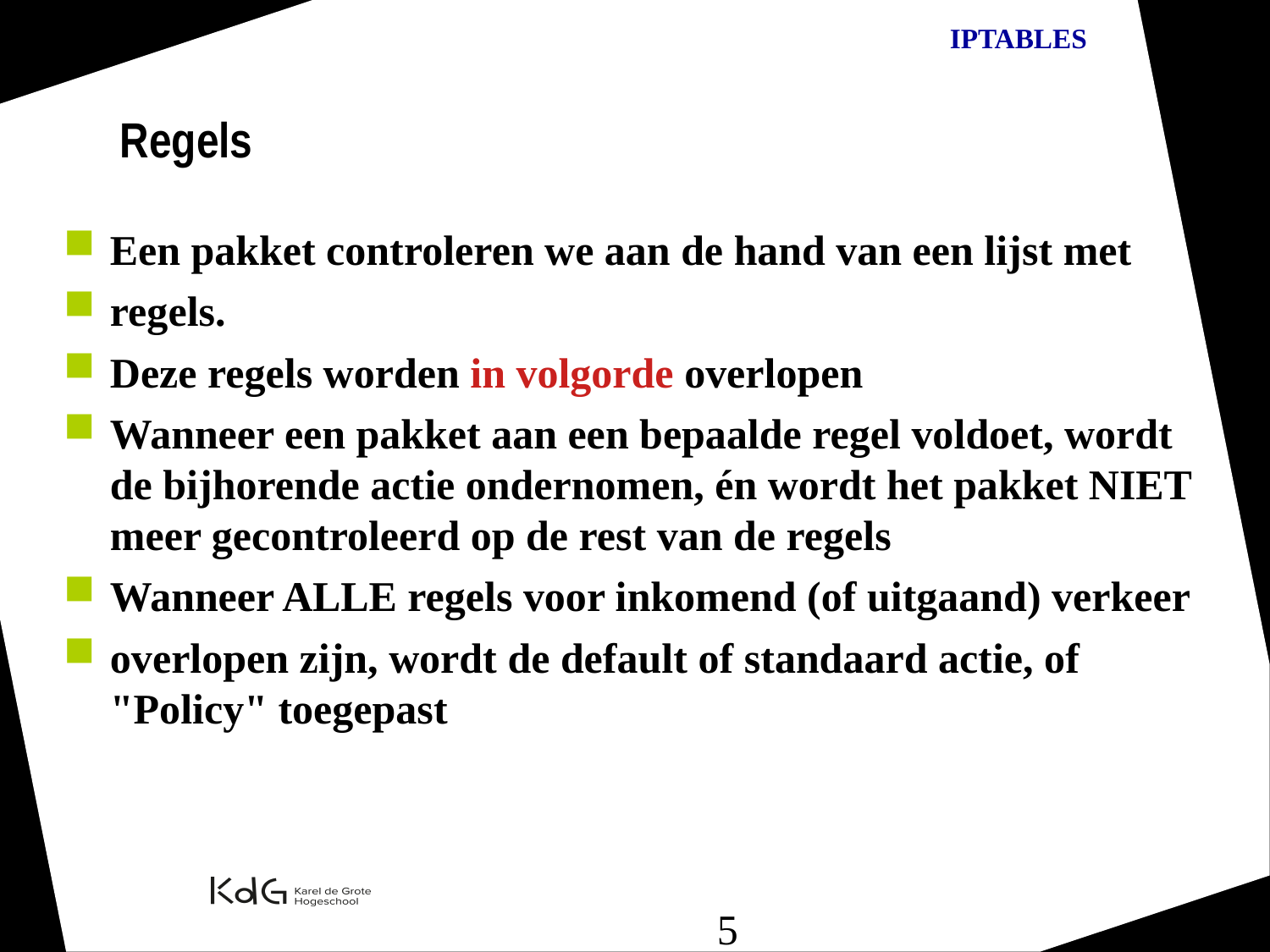

Regels
Een pakket controleren we aan de hand van een lijst met
regels.
Deze regels worden in volgorde overlopen
Wanneer een pakket aan een bepaalde regel voldoet, wordt de bijhorende actie ondernomen, én wordt het pakket NIET meer gecontroleerd op de rest van de regels
Wanneer ALLE regels voor inkomend (of uitgaand) verkeer
overlopen zijn, wordt de default of standaard actie, of "Policy" toegepast